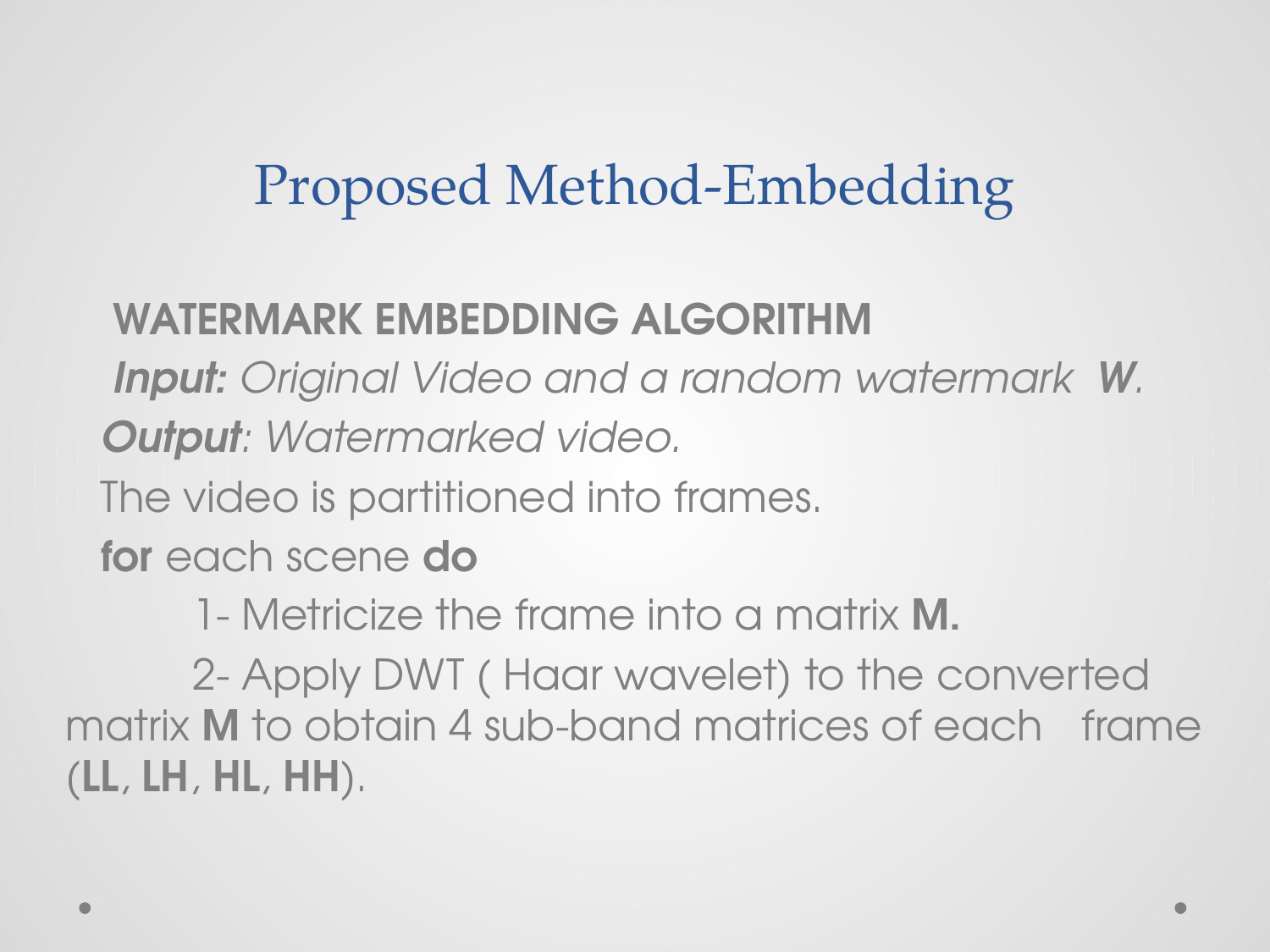

# Proposed Method-Embedding
    WATERMARK EMBEDDING ALGORITHM
    Input: Original Video and a random watermark  W.
   Output: Watermarked video.
   The video is partitioned into frames.
   for each scene do
	1- Metricize the frame into a matrix M.
	2- Apply DWT ( Haar wavelet) to the converted 	matrix M to obtain 4 sub-band matrices of each 	frame (LL, LH, HL, HH).